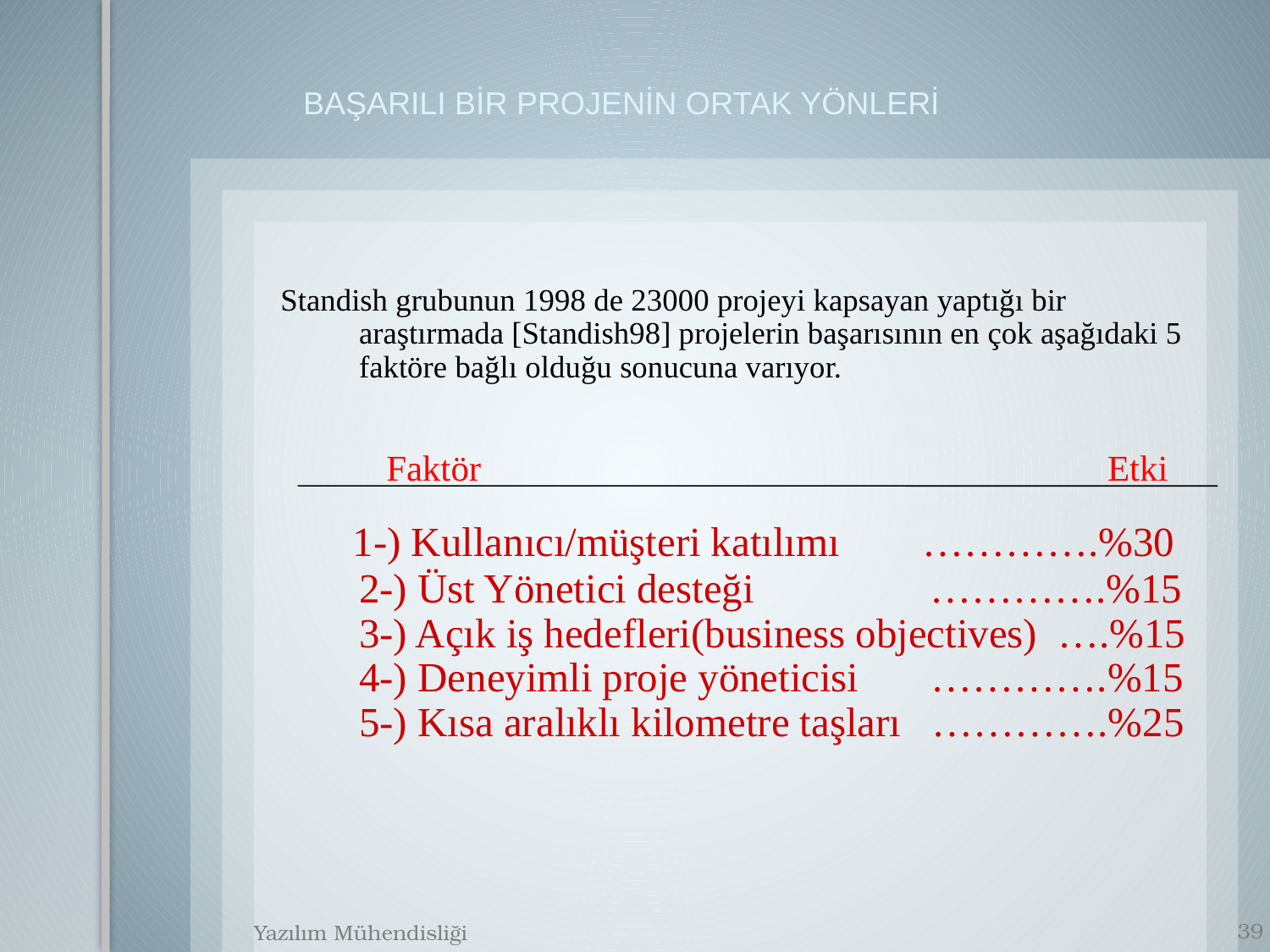

BAŞARILI BİR PROJENİN ORTAK YÖNLERİ
Standish grubunun 1998 de 23000 projeyi kapsayan yaptığı bir araştırmada [Standish98] projelerin başarısının en çok aşağıdaki 5 faktöre bağlı olduğu sonucuna varıyor.
   Faktör                                                                     Etki
      1-) Kullanıcı/müşteri katılımı        ………….%30
2-) Üst Yönetici desteği                 ………….%15
3-) Açık iş hedefleri(business objectives)  ….%15
4-) Deneyimli proje yöneticisi       ………….%15
5-) Kısa aralıklı kilometre taşları   ………….%25

Yazılım Mühendisliği
39